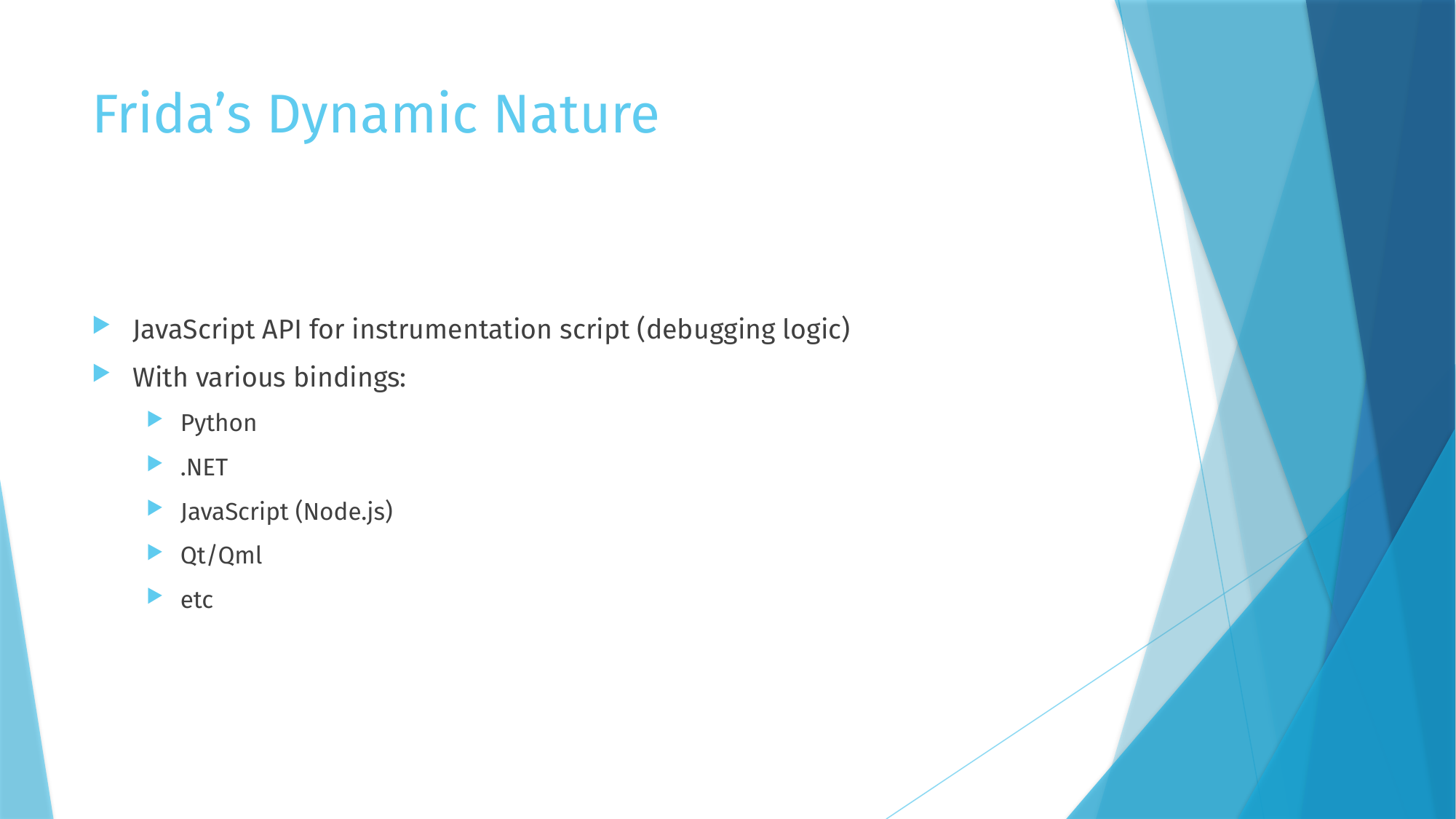

# Frida’s Dynamic Nature

JavaScript API for instrumentation script (debugging logic)
With various bindings:
Python
.NET
JavaScript (Node.js)
Qt/Qml
etc